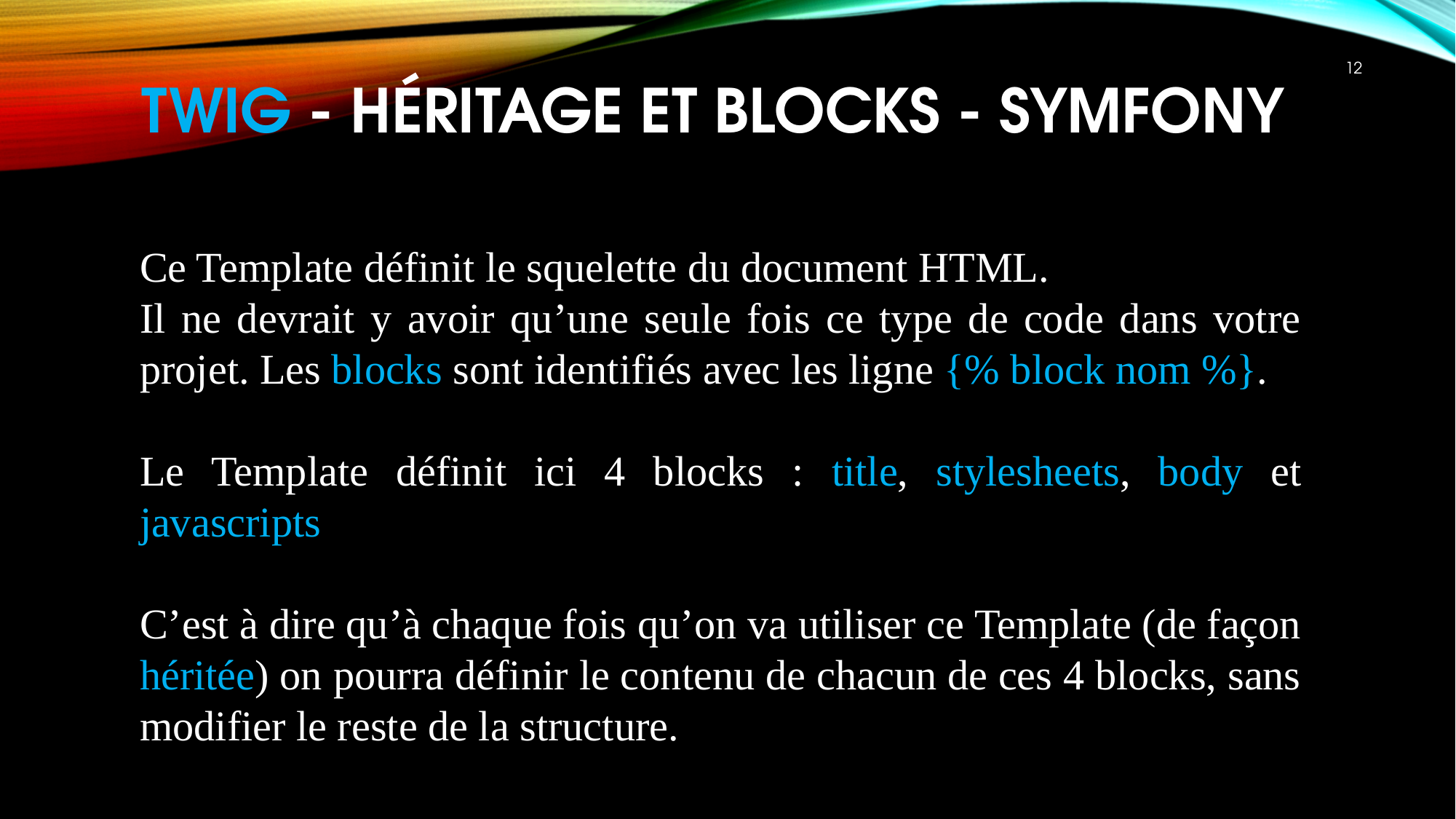

12
# Twig - Héritage et Blocks - Symfony

Ce Template définit le squelette du document HTML.
Il ne devrait y avoir qu’une seule fois ce type de code dans votre projet. Les blocks sont identifiés avec les ligne {% block nom %}.

Le Template définit ici 4 blocks : title, stylesheets, body et javascripts

C’est à dire qu’à chaque fois qu’on va utiliser ce Template (de façon héritée) on pourra définir le contenu de chacun de ces 4 blocks, sans modifier le reste de la structure.